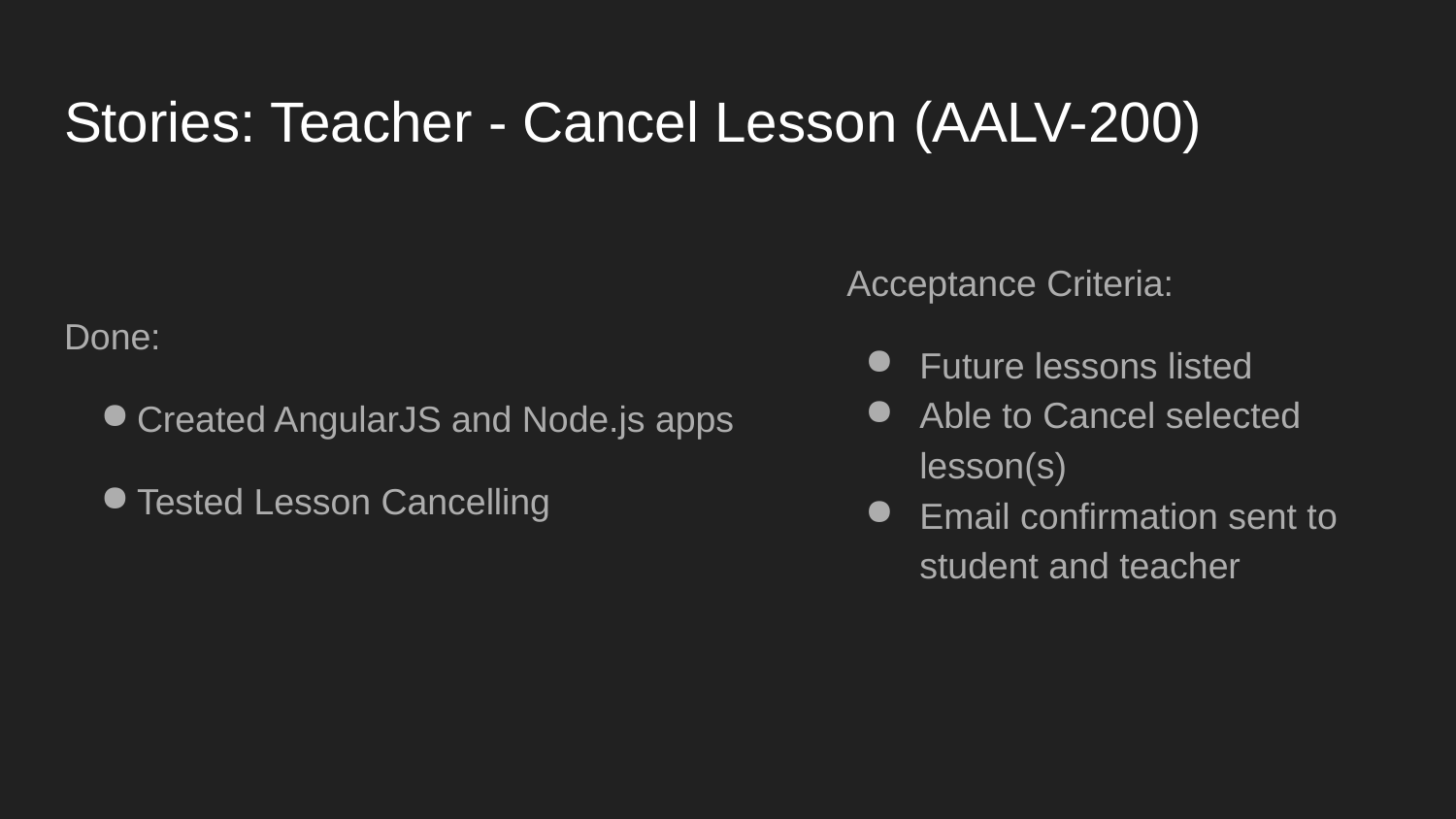

# Stories: Teacher - Cancel Lesson (AALV-200)
Acceptance Criteria:
Future lessons listed
Able to Cancel selected lesson(s)
Email confirmation sent to student and teacher
Done:
Created AngularJS and Node.js apps
Tested Lesson Cancelling